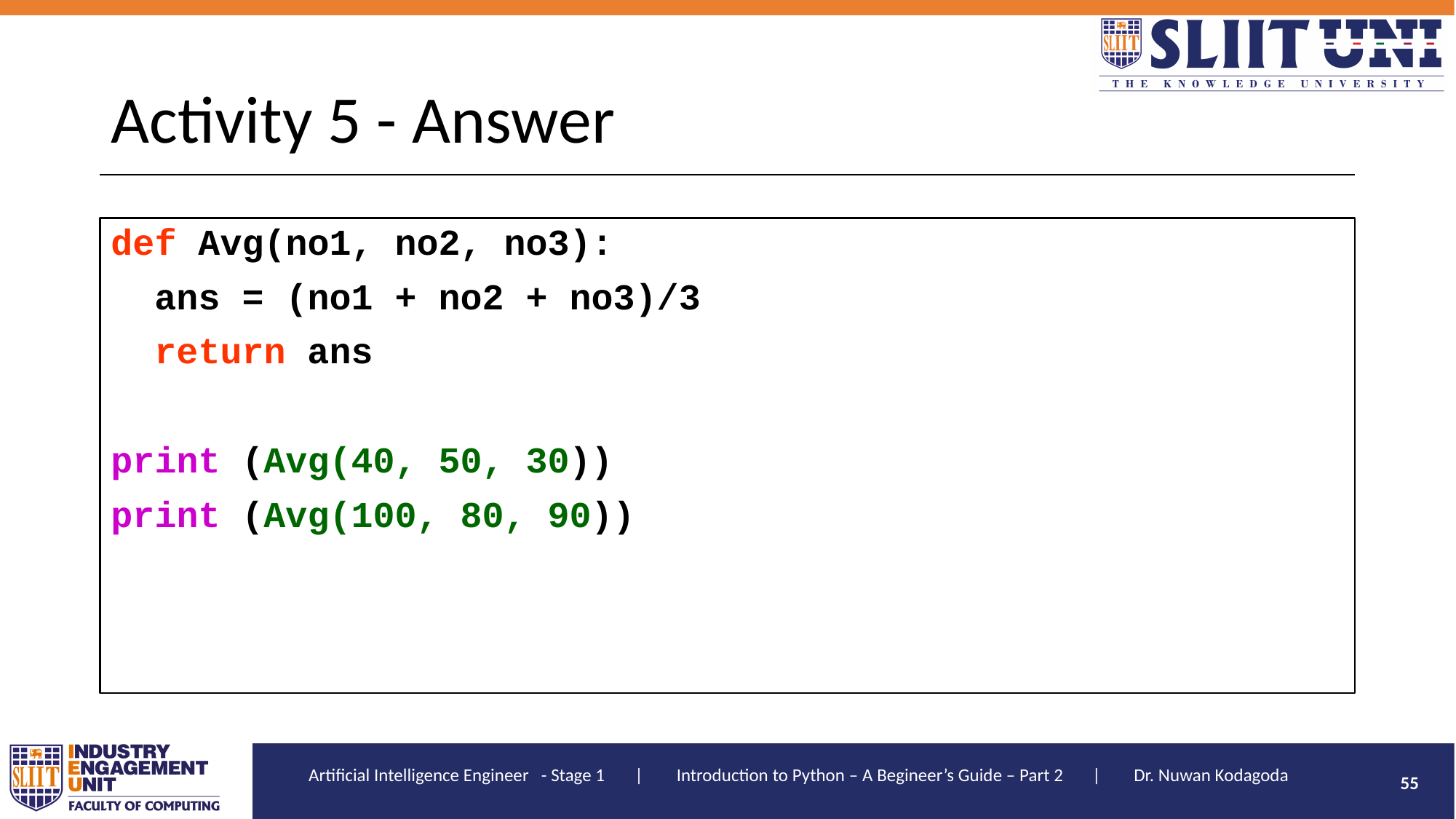

# Activity 5 - Answer
def Avg(no1, no2, no3):
  ans = (no1 + no2 + no3)/3
  return ans

print (Avg(40, 50, 30))
print (Avg(100, 80, 90))

55